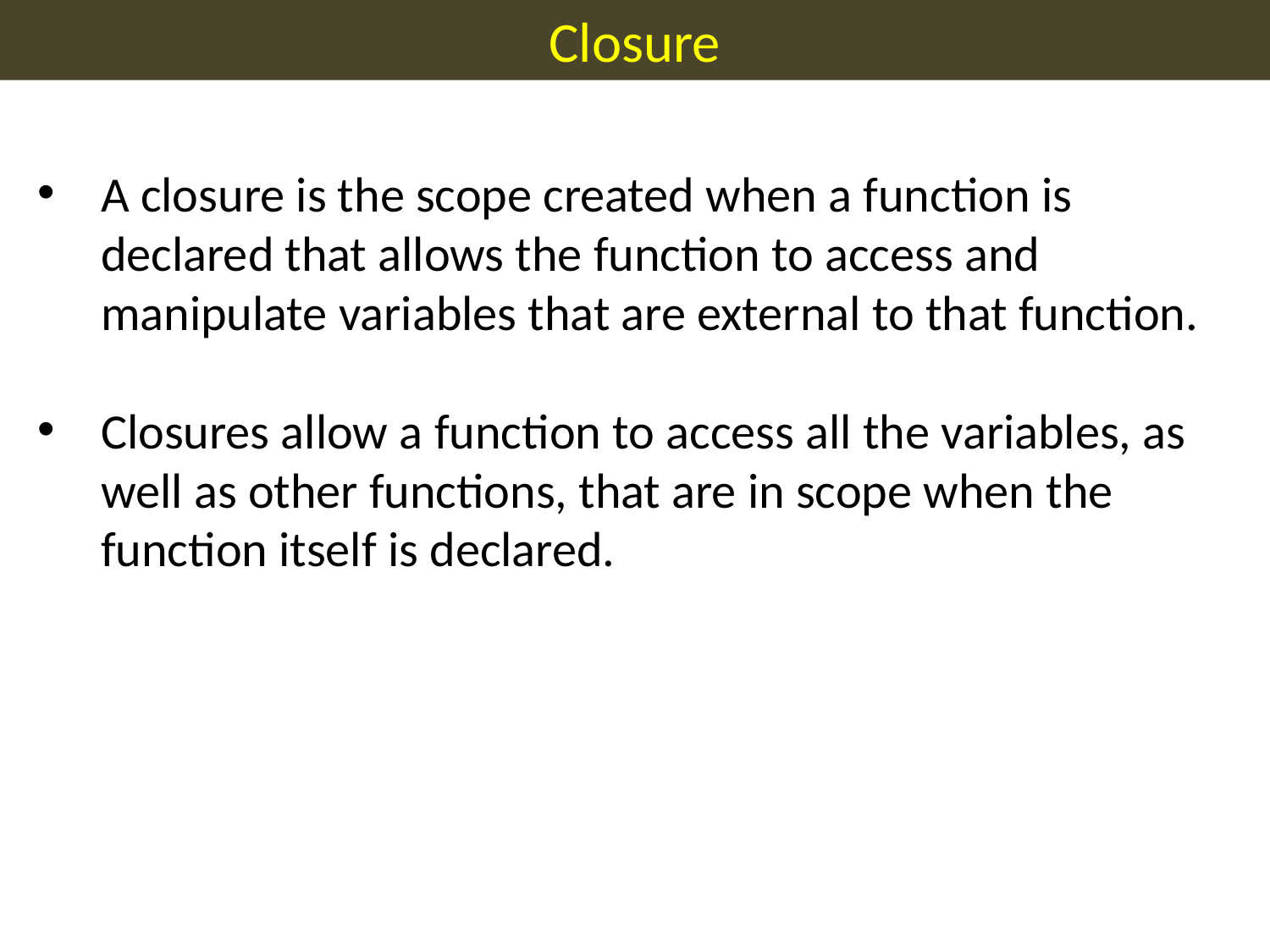

Closure
A closure is the scope created when a function is declared that allows the function to access and manipulate variables that are external to that function.

Closures allow a function to access all the variables, as well as other functions, that are in scope when the function itself is declared.